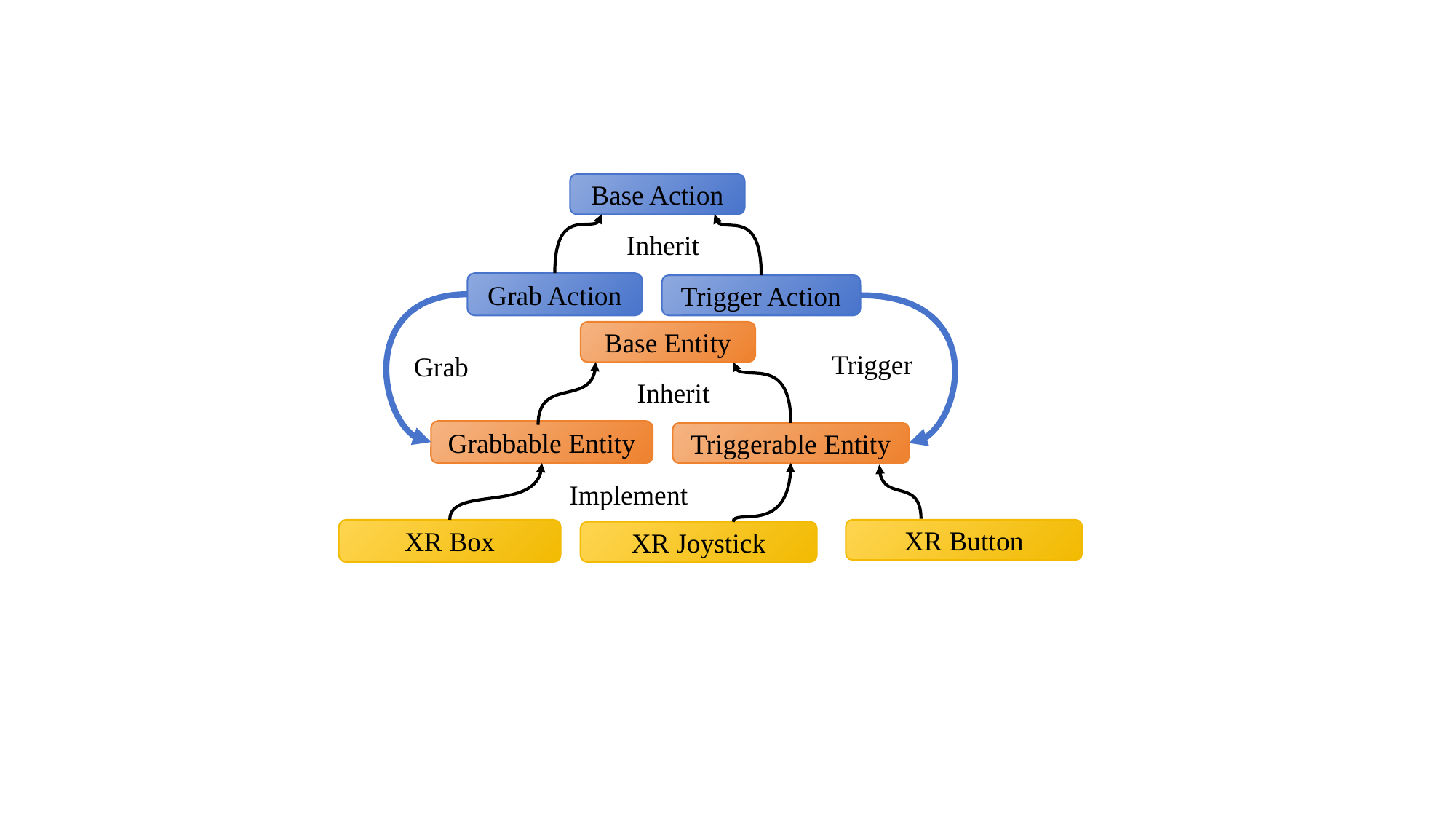

Base Action
Inherit
Grab Action
Trigger Action
Base Entity
Trigger
Grab
Inherit
Grabbable Entity
Triggerable Entity
Implement
XR Box
XR Button
XR Joystick